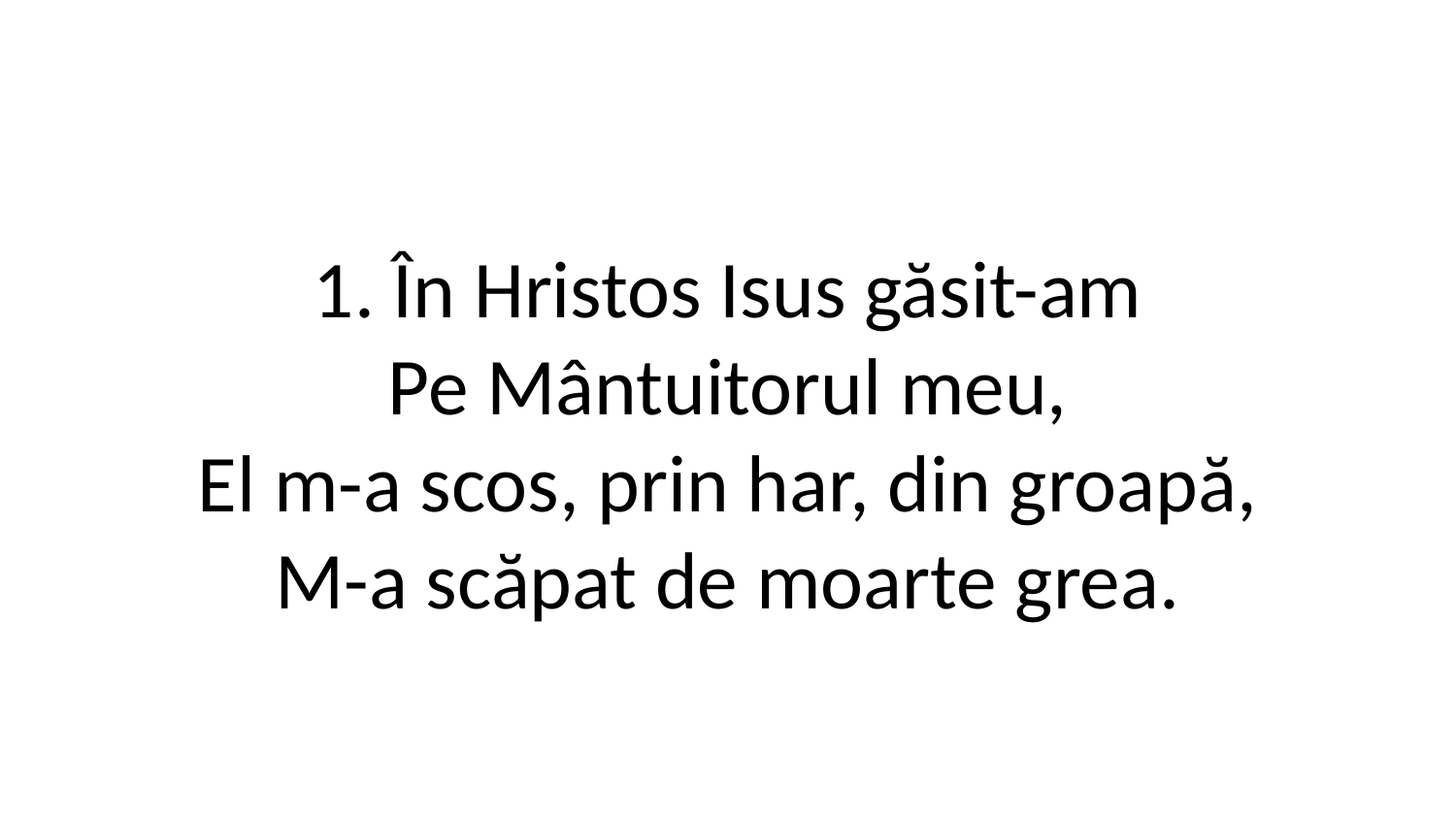

1. În Hristos Isus găsit-am
Pe Mântuitorul meu,
El m-a scos, prin har, din groapă,
M-a scăpat de moarte grea.